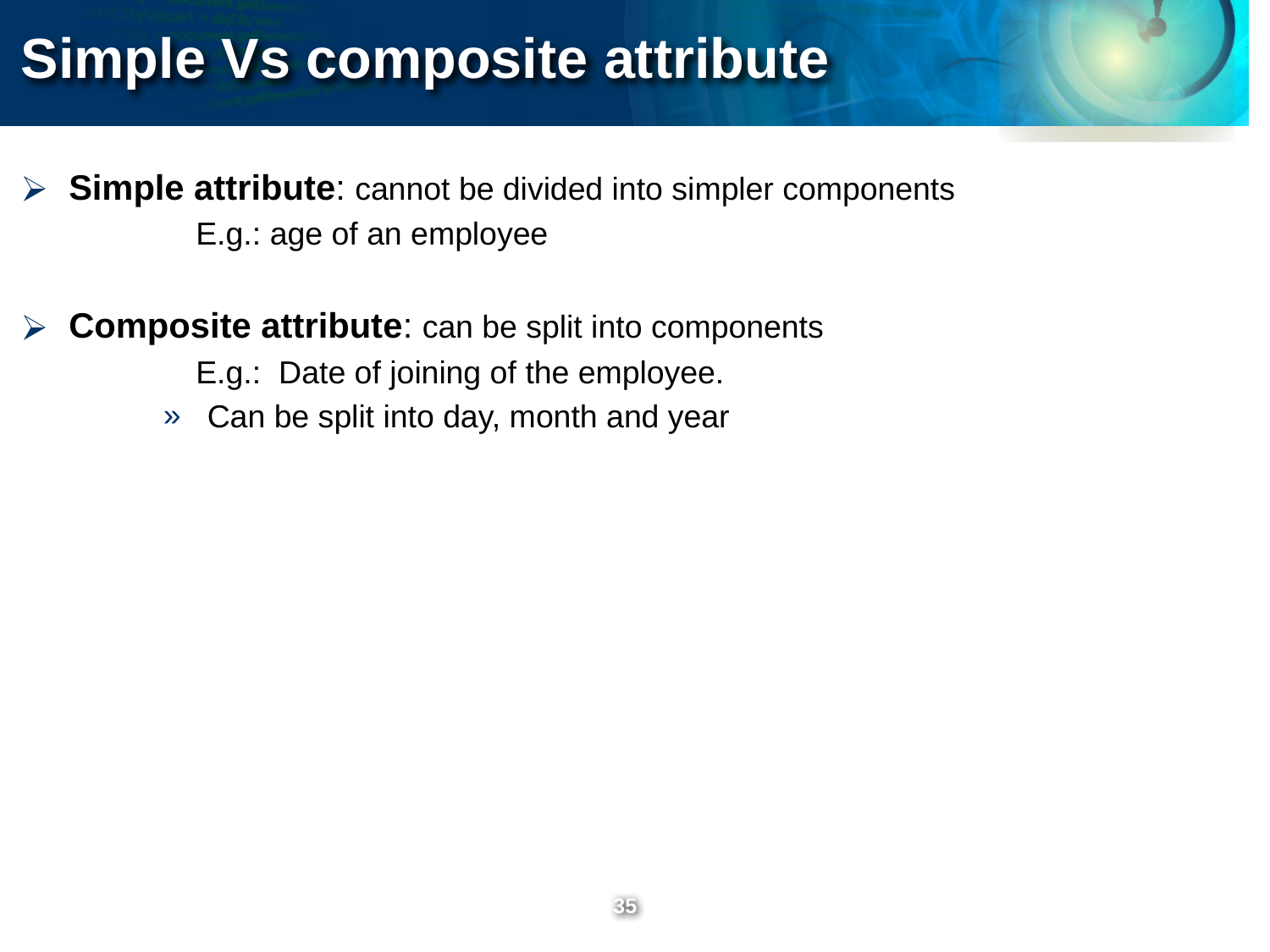

Simple Vs composite attribute
Simple attribute: cannot be divided into simpler components
		E.g.: age of an employee

Composite attribute: can be split into components
 		E.g.:  Date of joining of the employee.
Can be split into day, month and year
35